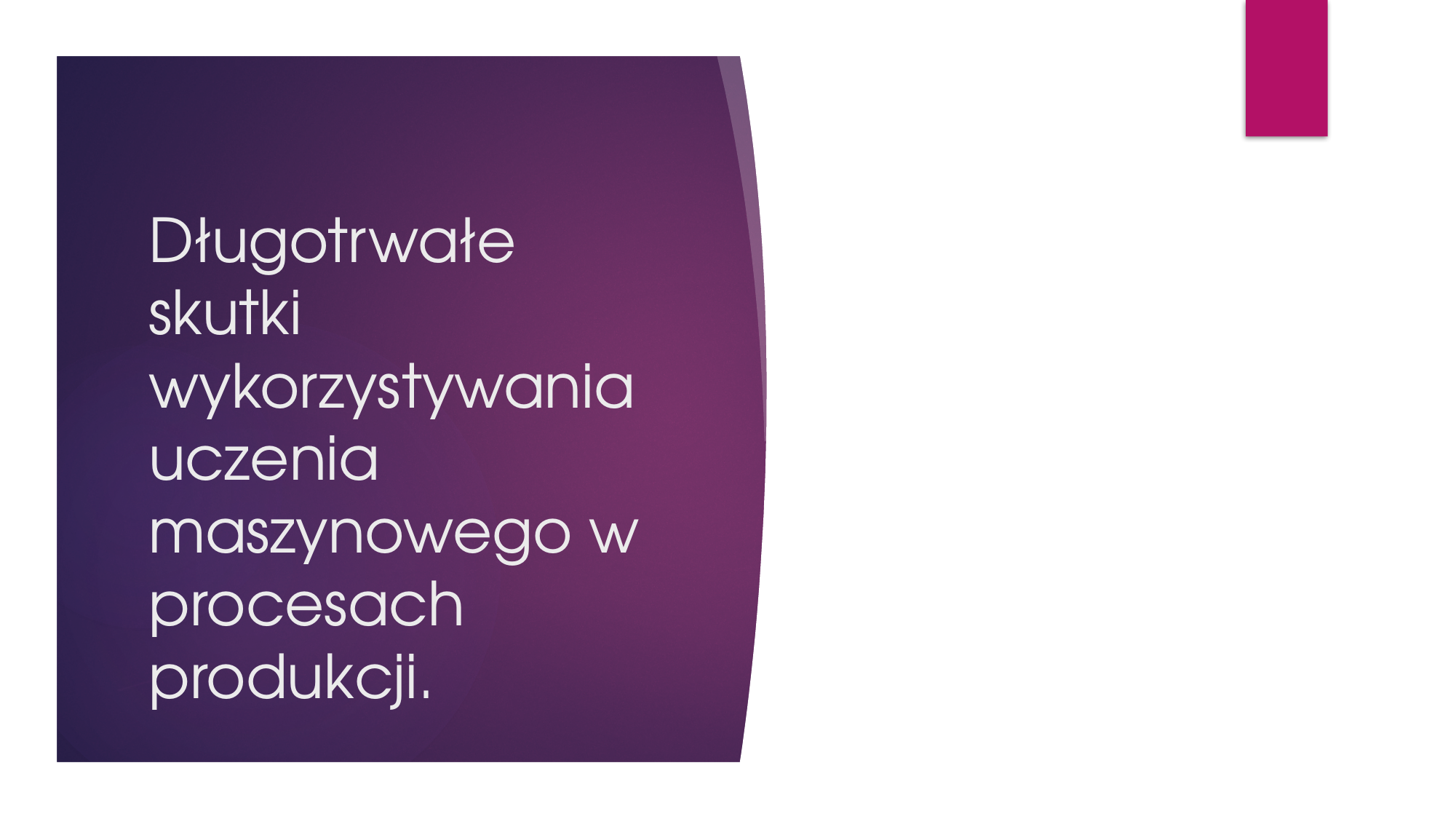

# Długotrwałe skutki wykorzystywania uczenia maszynowego w procesach produkcji.